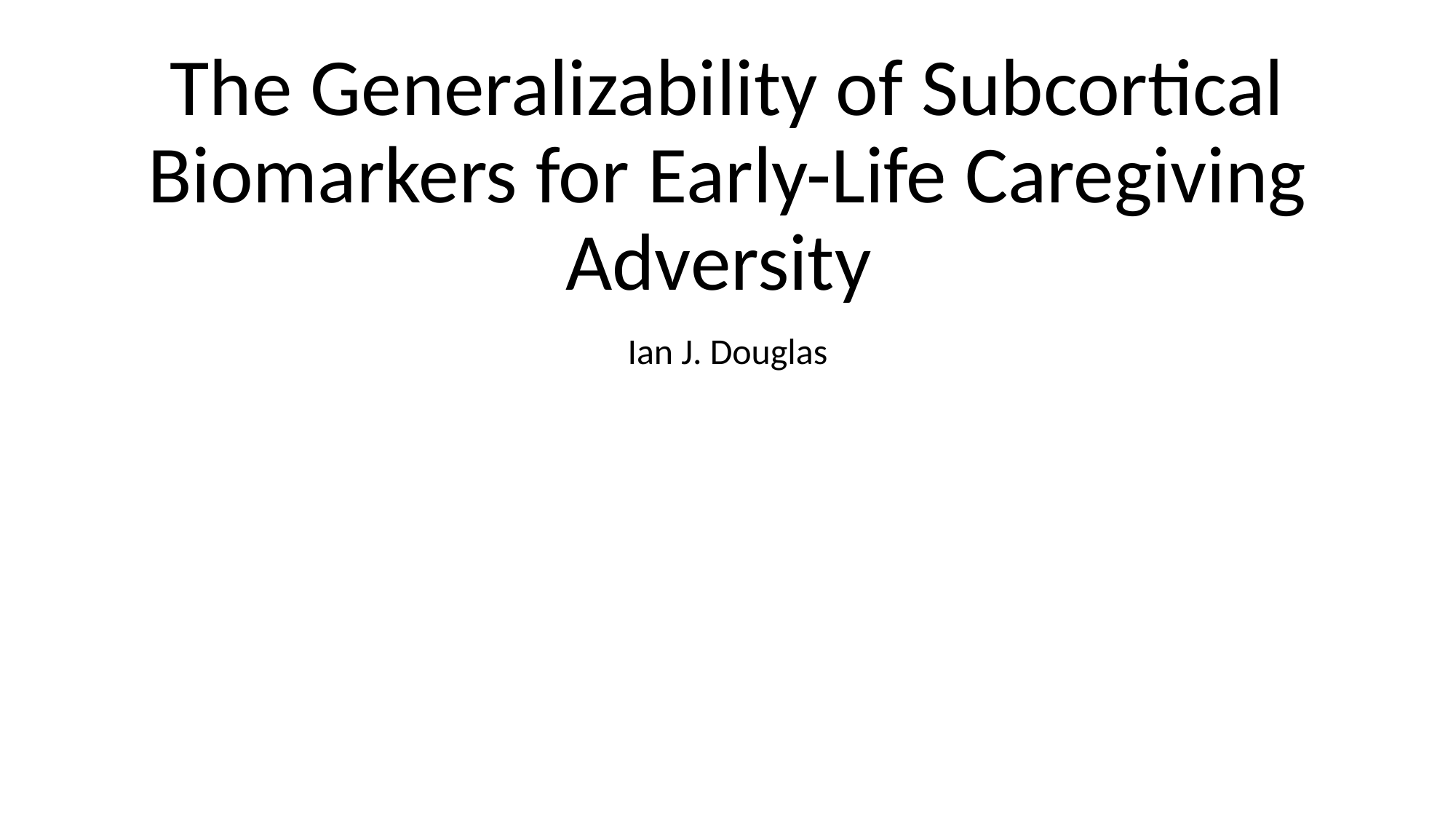

# The Generalizability of Subcortical Biomarkers for Early-Life Caregiving Adversity
Ian J. Douglas